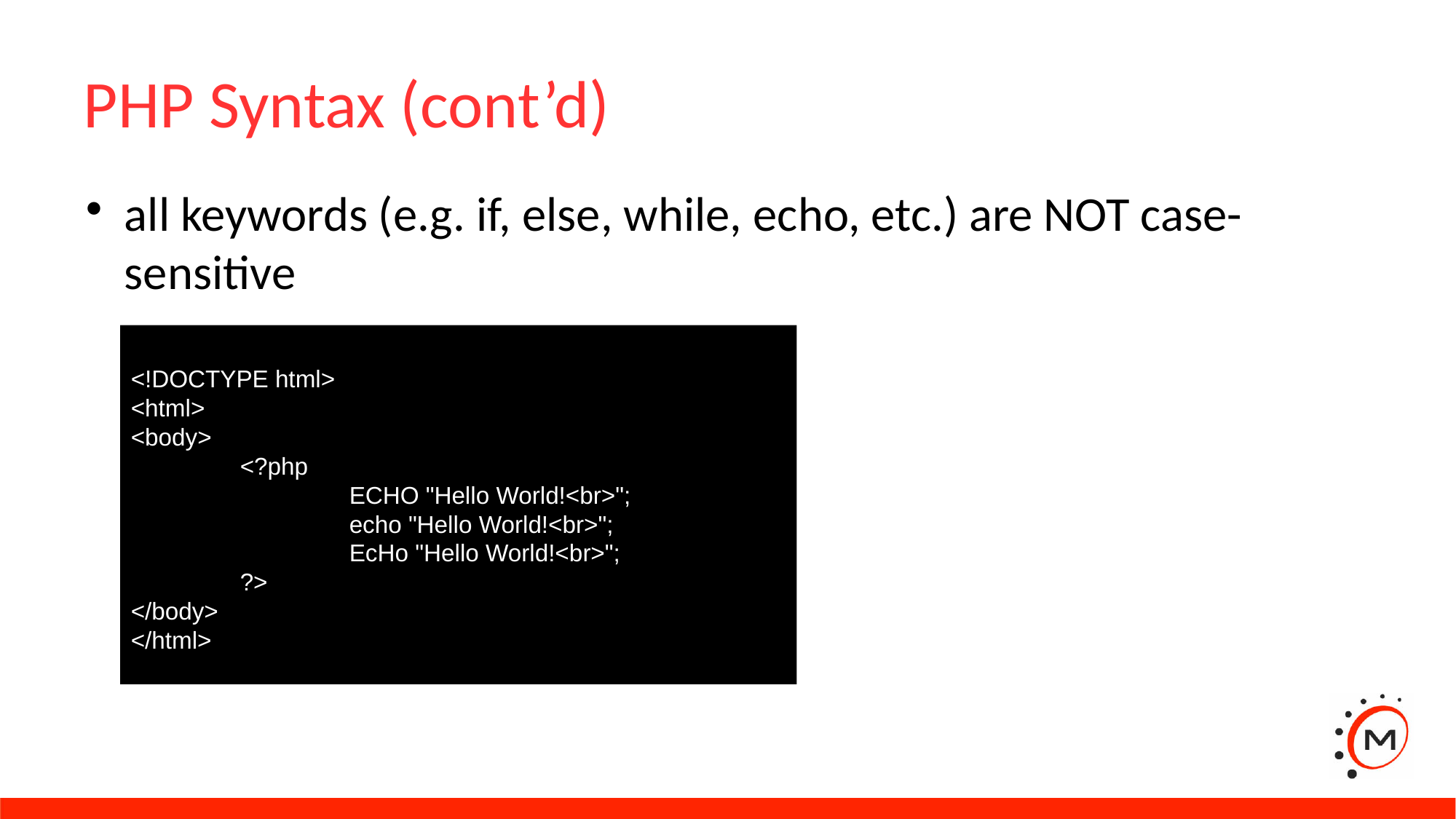

PHP Syntax (cont’d)
all keywords (e.g. if, else, while, echo, etc.) are NOT case-sensitive

<!DOCTYPE html>
<html>
<body>
	<?php
		ECHO "Hello World!<br>";
		echo "Hello World!<br>";
		EcHo "Hello World!<br>";
	?>
</body>
</html>